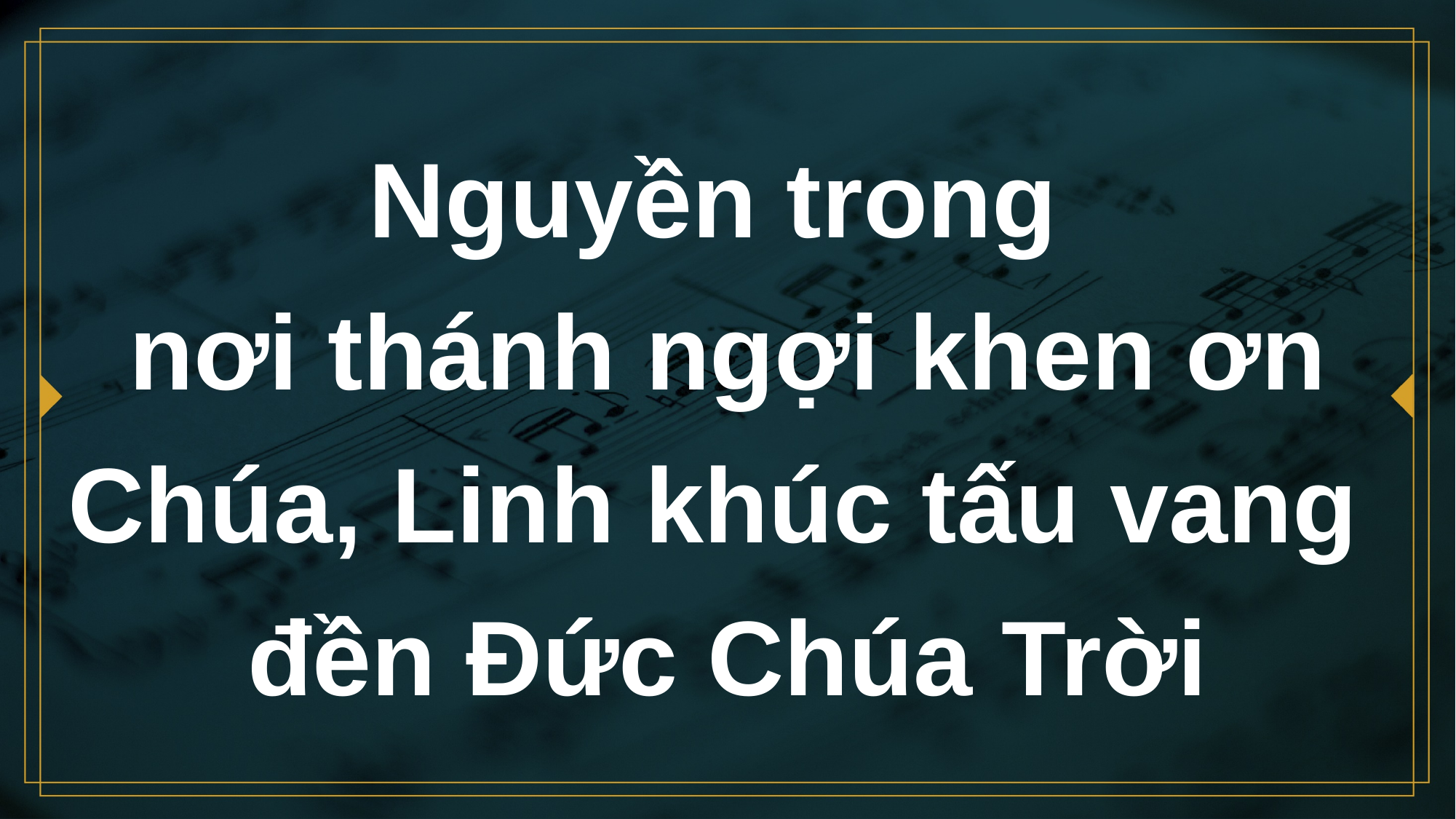

# Nguyền trong nơi thánh ngợi khen ơn Chúa, Linh khúc tấu vang đền Đức Chúa Trời